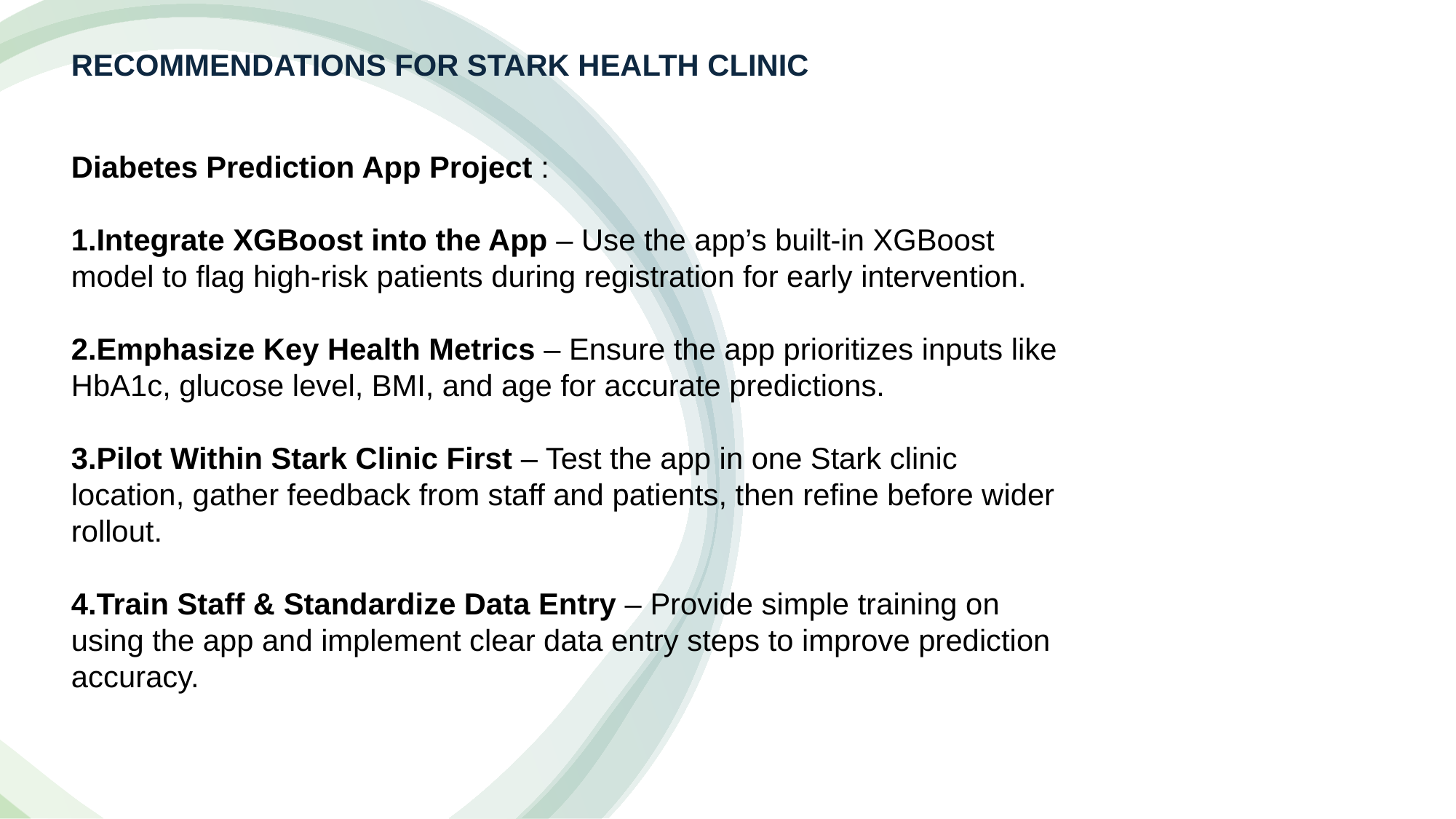

RECOMMENDATIONS FOR STARK HEALTH CLINIC
#
Diabetes Prediction App Project :

Integrate XGBoost into the App – Use the app’s built-in XGBoost model to flag high-risk patients during registration for early intervention.

Emphasize Key Health Metrics – Ensure the app prioritizes inputs like HbA1c, glucose level, BMI, and age for accurate predictions.

Pilot Within Stark Clinic First – Test the app in one Stark clinic location, gather feedback from staff and patients, then refine before wider rollout.

Train Staff & Standardize Data Entry – Provide simple training on using the app and implement clear data entry steps to improve prediction accuracy.